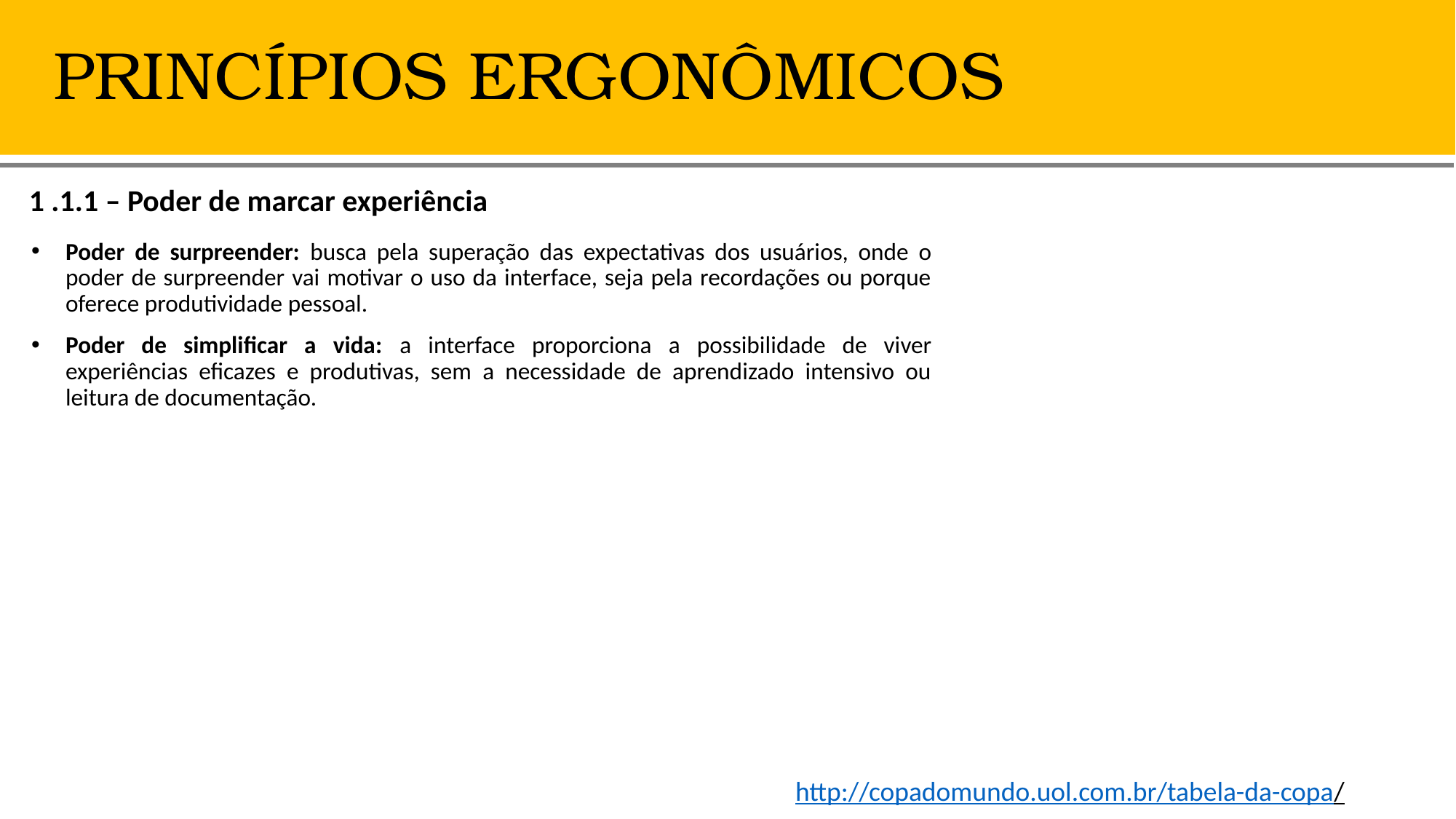

PRINCÍPIOS ERGONÔMICOS

1 .1.1 – Poder de marcar experiência
Poder de surpreender: busca pela superação das expectativas dos usuários, onde o poder de surpreender vai motivar o uso da interface, seja pela recordações ou porque oferece produtividade pessoal.
Poder de simplificar a vida: a interface proporciona a possibilidade de viver experiências eficazes e produtivas, sem a necessidade de aprendizado intensivo ou leitura de documentação.

http://copadomundo.uol.com.br/tabela-da-copa/